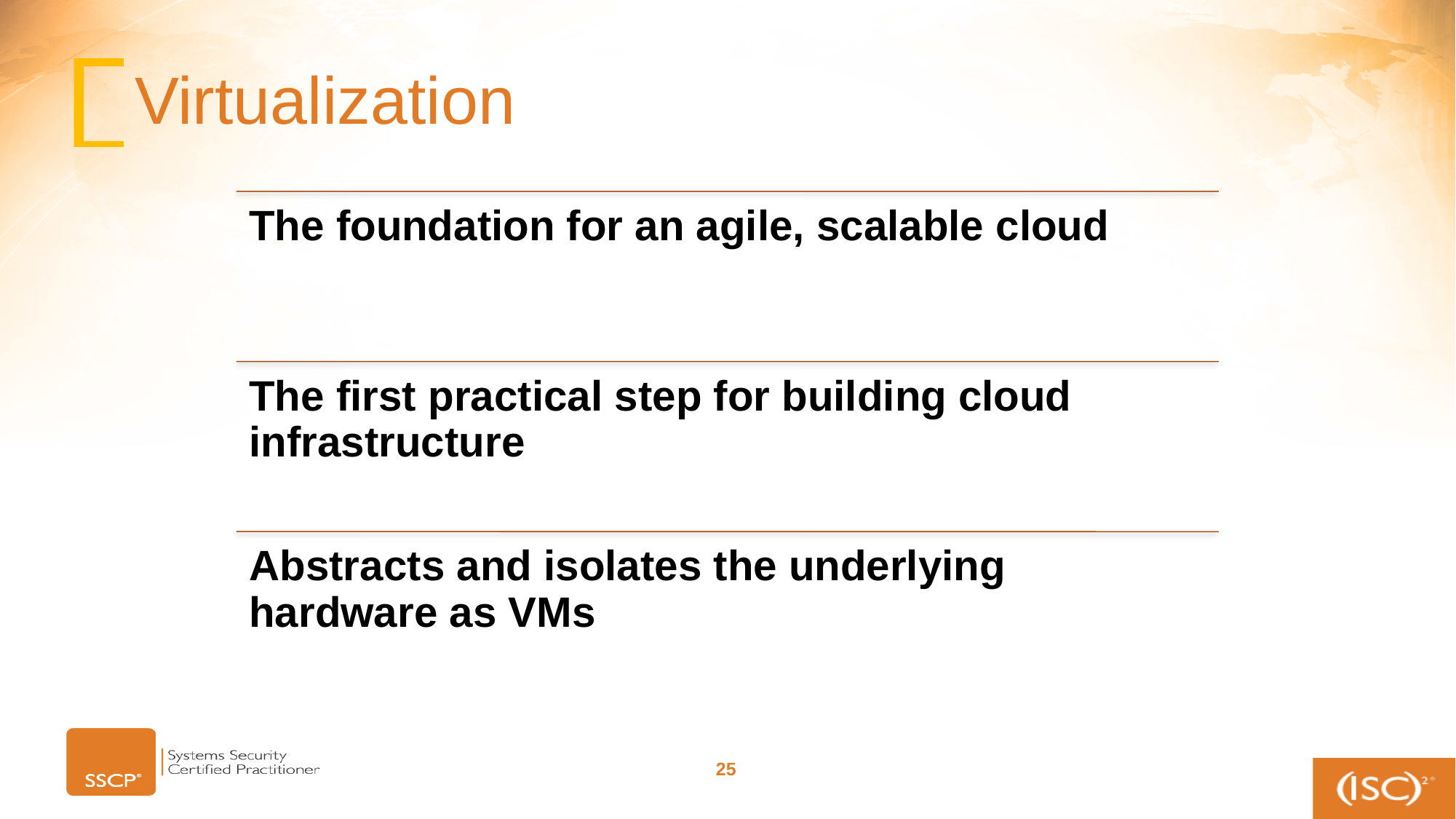

# Virtualization
The foundation for an agile, scalable cloud
The first practical step for building cloud infrastructure
Abstracts and isolates the underlying hardware as VMs